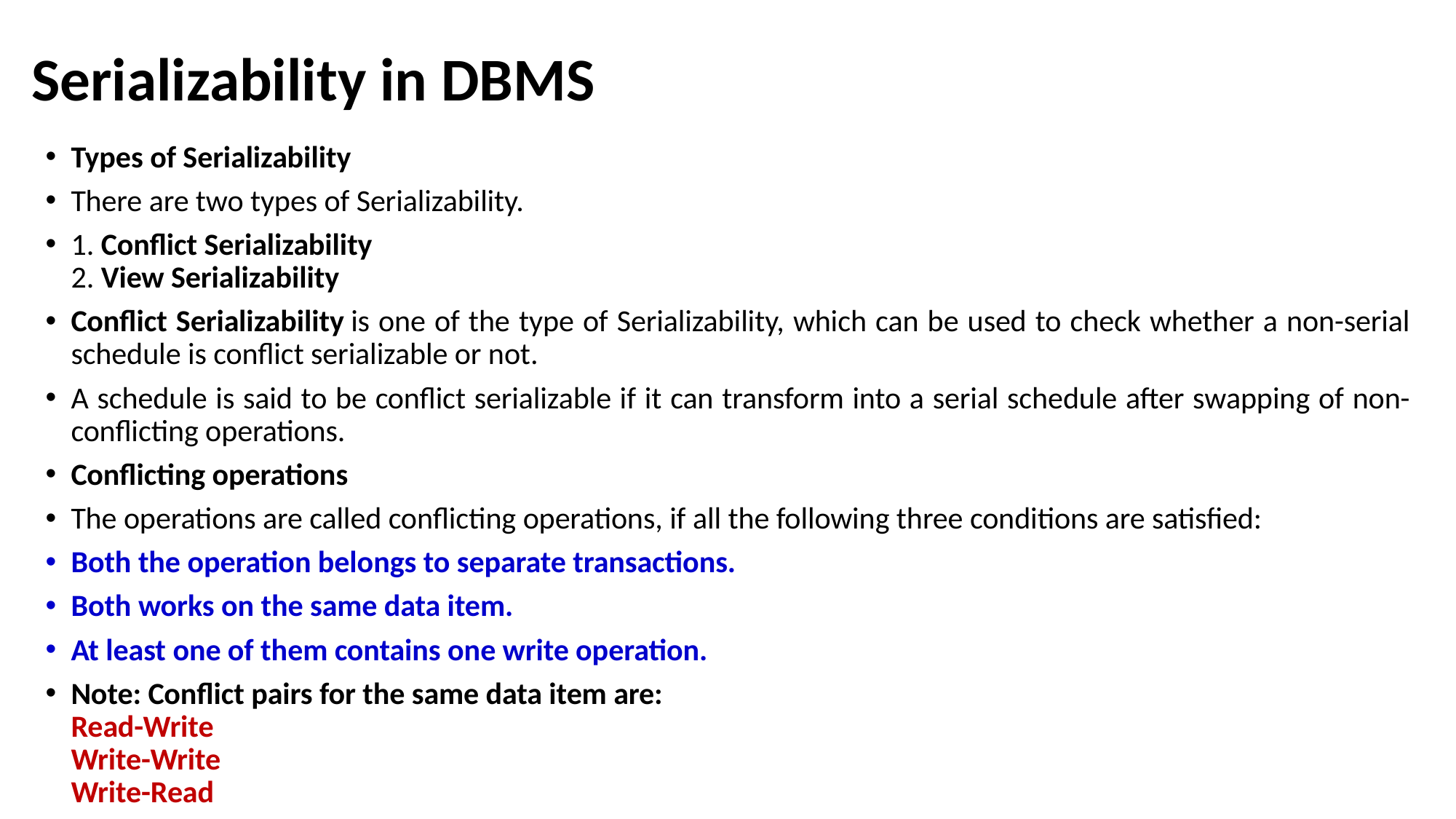

# Serializability in DBMS
Types of Serializability
There are two types of Serializability.
1. Conflict Serializability
2. View Serializability
Conflict Serializability is one of the type of Serializability, which can be used to check whether a non-serial schedule is conflict serializable or not.
A schedule is said to be conflict serializable if it can transform into a serial schedule after swapping of non-conflicting operations.
Conflicting operations
The operations are called conflicting operations, if all the following three conditions are satisfied:
Both the operation belongs to separate transactions.
Both works on the same data item.
At least one of them contains one write operation.
Note: Conflict pairs for the same data item are:
Read-Write
Write-Write
Write-Read